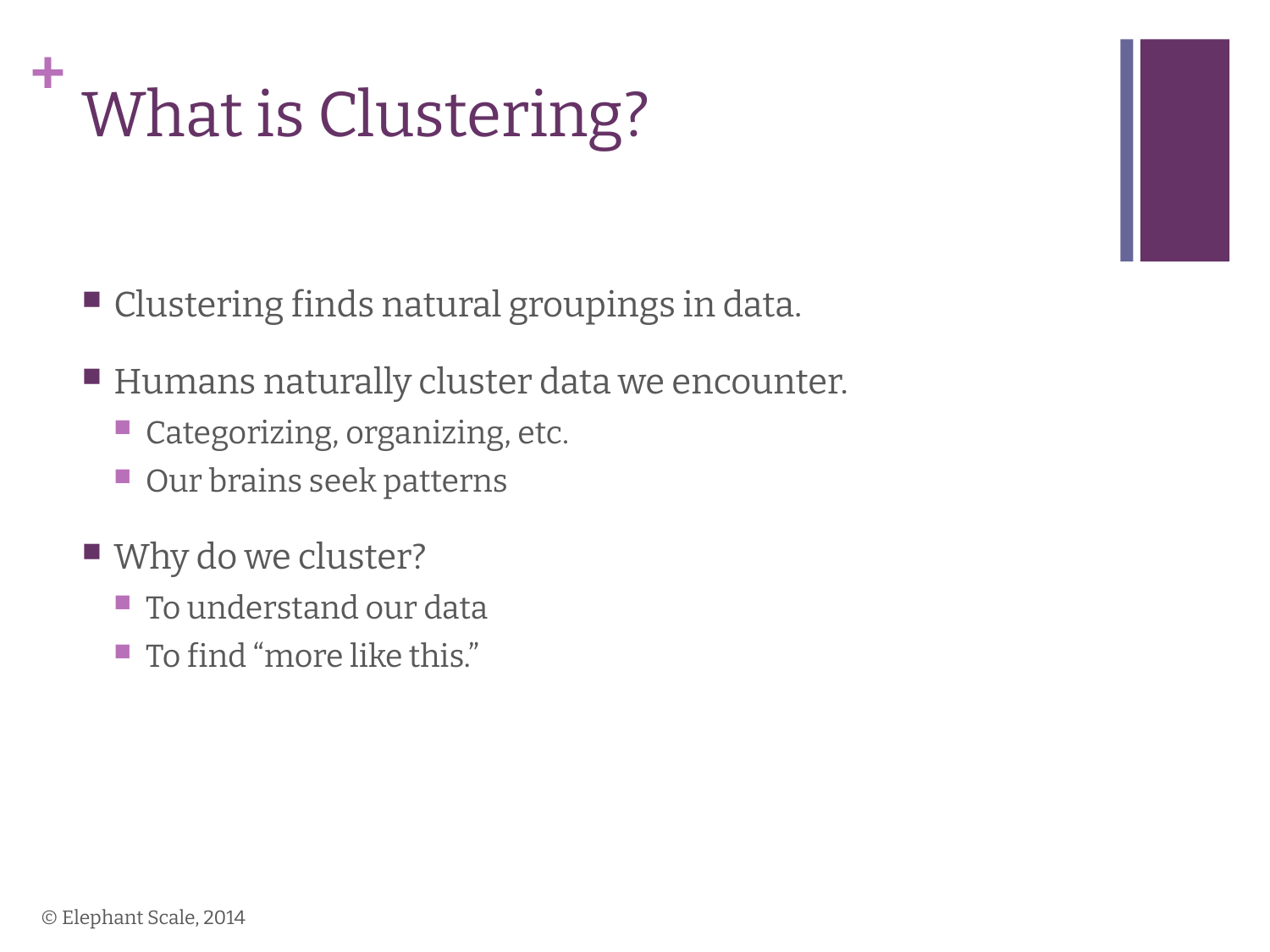

# What is Clustering?
Clustering finds natural groupings in data.
Humans naturally cluster data we encounter.
Categorizing, organizing, etc.
Our brains seek patterns
Why do we cluster?
To understand our data
To find “more like this.”

© Elephant Scale, 2014